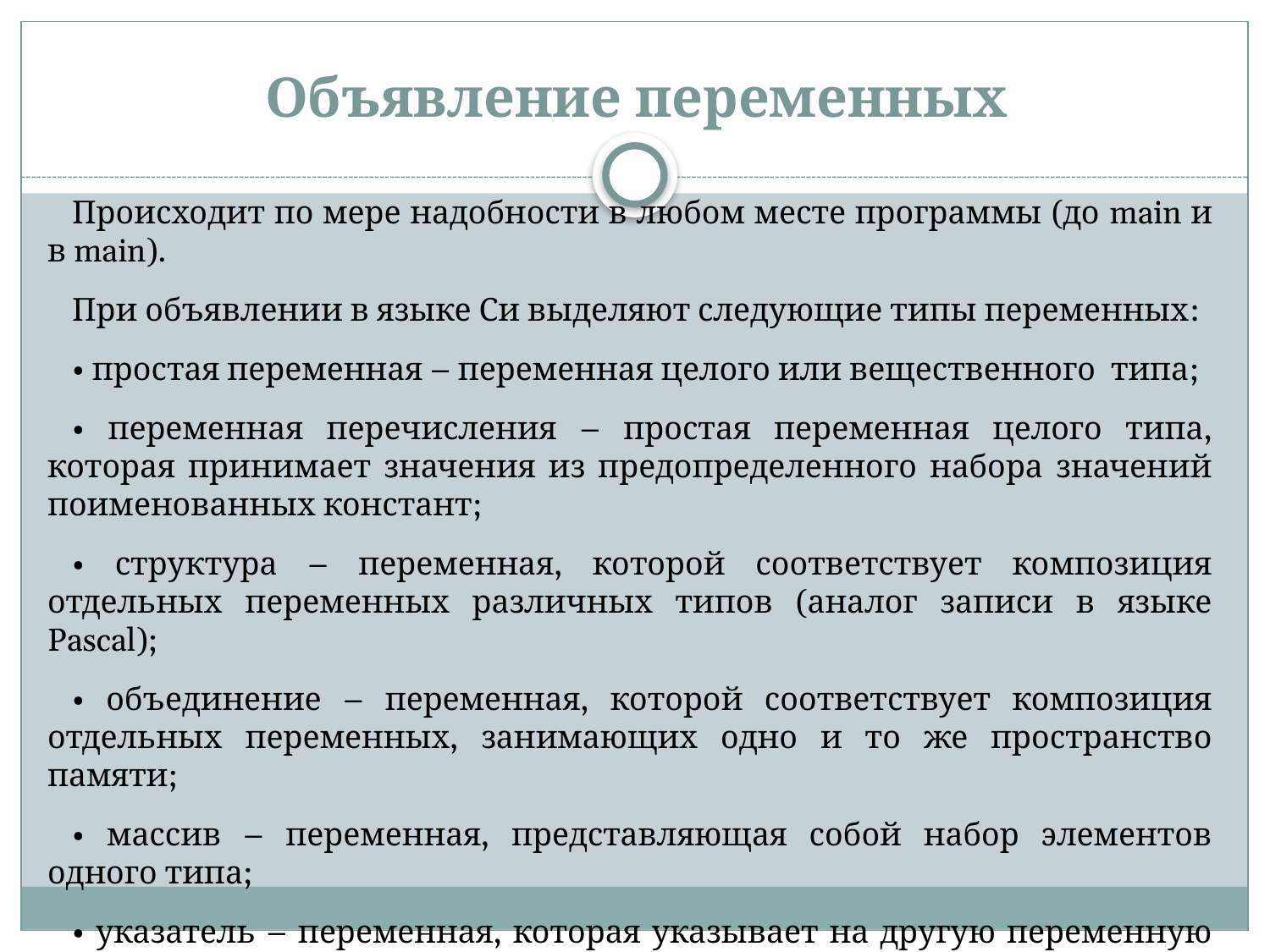

# Объявление переменных
Происходит по мере надобности в любом месте программы (до main и в main).
При объявлении в языке Си выделяют следующие типы переменных:
• простая переменная – переменная целого или вещественного  типа;
• переменная перечисления – простая переменная целого типа, которая принимает значения из предопределенного набора значений поименованных констант;
• структура – переменная, которой соответствует композиция отдельных переменных различных типов (аналог записи в языке Pascal);
• объединение – переменная, которой соответствует композиция отдельных переменных, занимающих одно и то же пространство памяти;
• массив – переменная, представляющая собой набор элементов одного типа;
• указатель – переменная, которая указывает на другую переменную (содержит местоположение другой переменной в форме адреса).